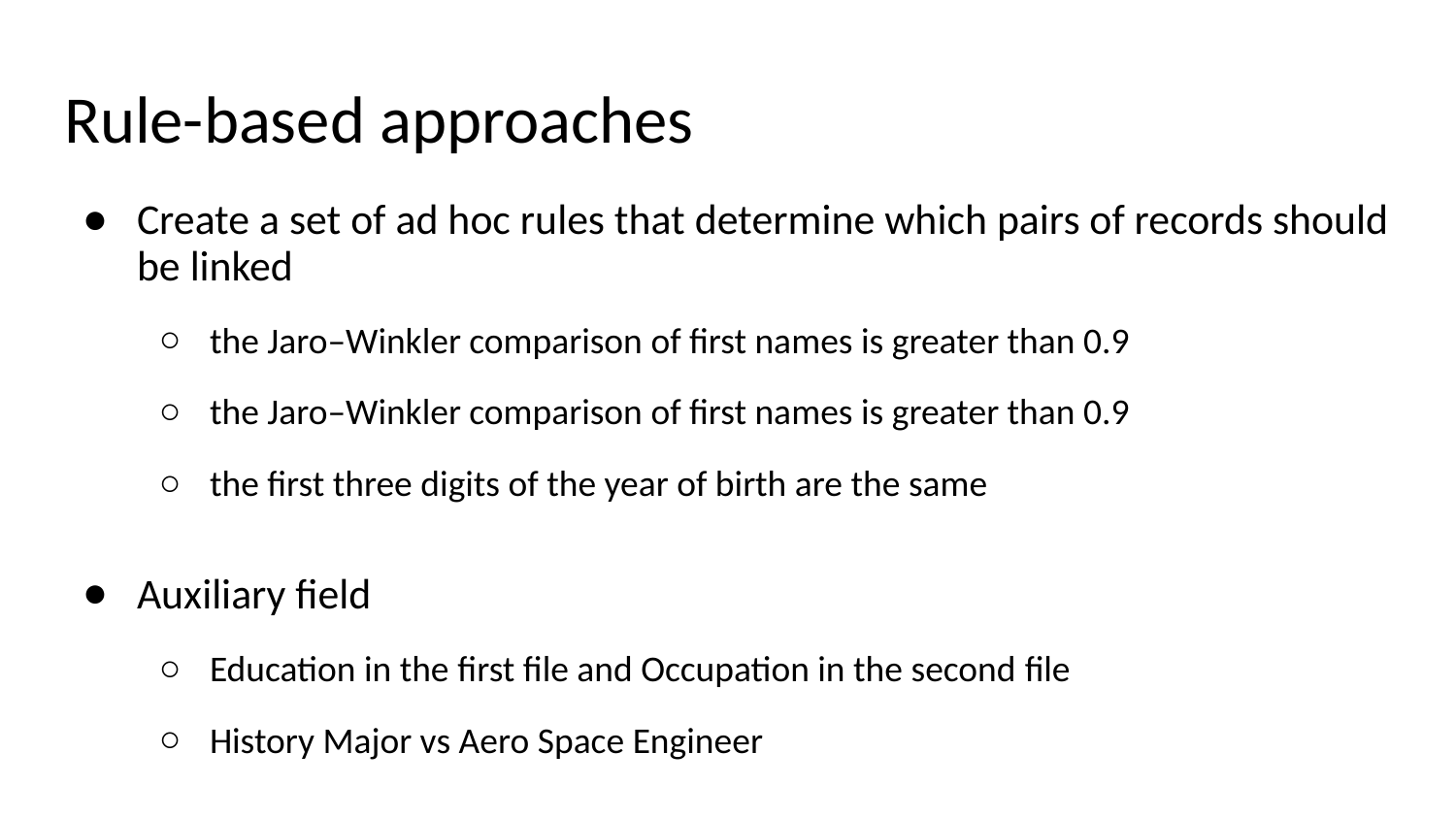

# Rule-based approaches
Create a set of ad hoc rules that determine which pairs of records should be linked
the Jaro–Winkler comparison of ﬁrst names is greater than 0.9
the Jaro–Winkler comparison of ﬁrst names is greater than 0.9
the ﬁrst three digits of the year of birth are the same

Auxiliary ﬁeld
Education in the first file and Occupation in the second file
History Major vs Aero Space Engineer